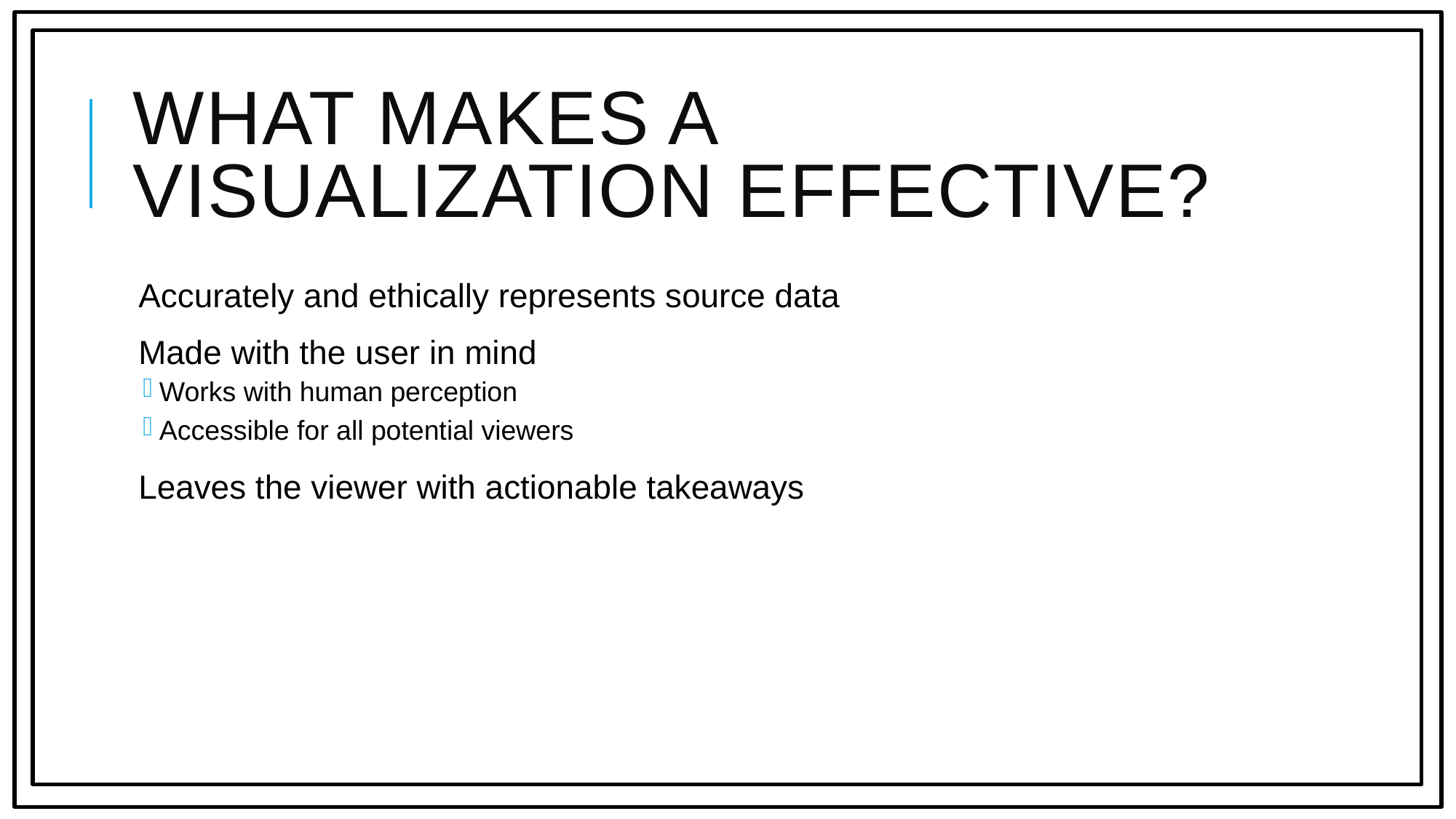

# What makes a visualization effective?
Accurately and ethically represents source data
Made with the user in mind
Works with human perception
Accessible for all potential viewers
Leaves the viewer with actionable takeaways